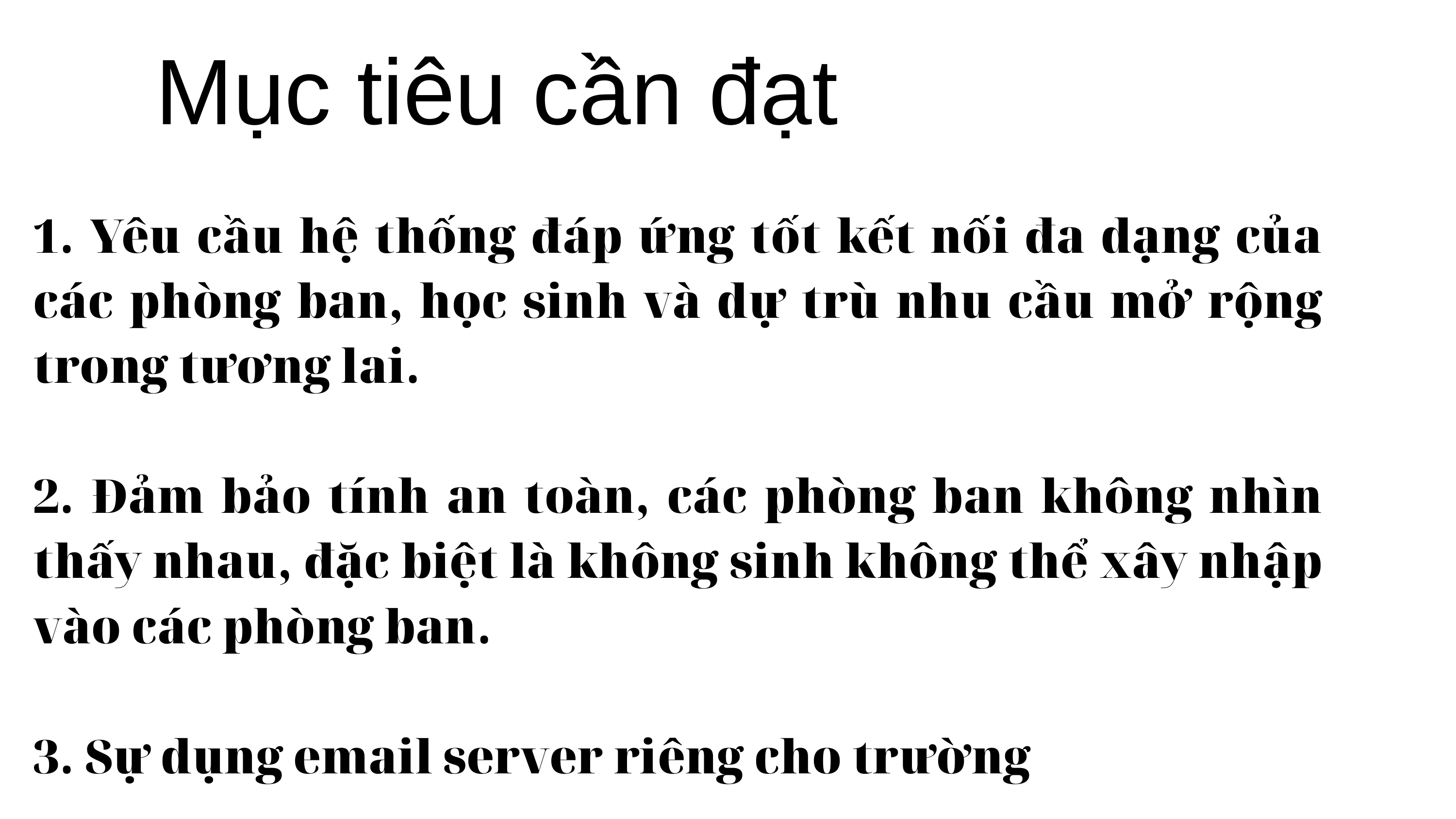

Mục tiêu cần đạt
1. Yêu cầu hệ thống đáp ứng tốt kết nối đa dạng của các phòng ban, học sinh và dự trù nhu cầu mở rộng trong tương lai.

2. Đảm bảo tính an toàn, các phòng ban không nhìn thấy nhau, đặc biệt là không sinh không thể xây nhập vào các phòng ban.

3. Sự dụng email server riêng cho trường